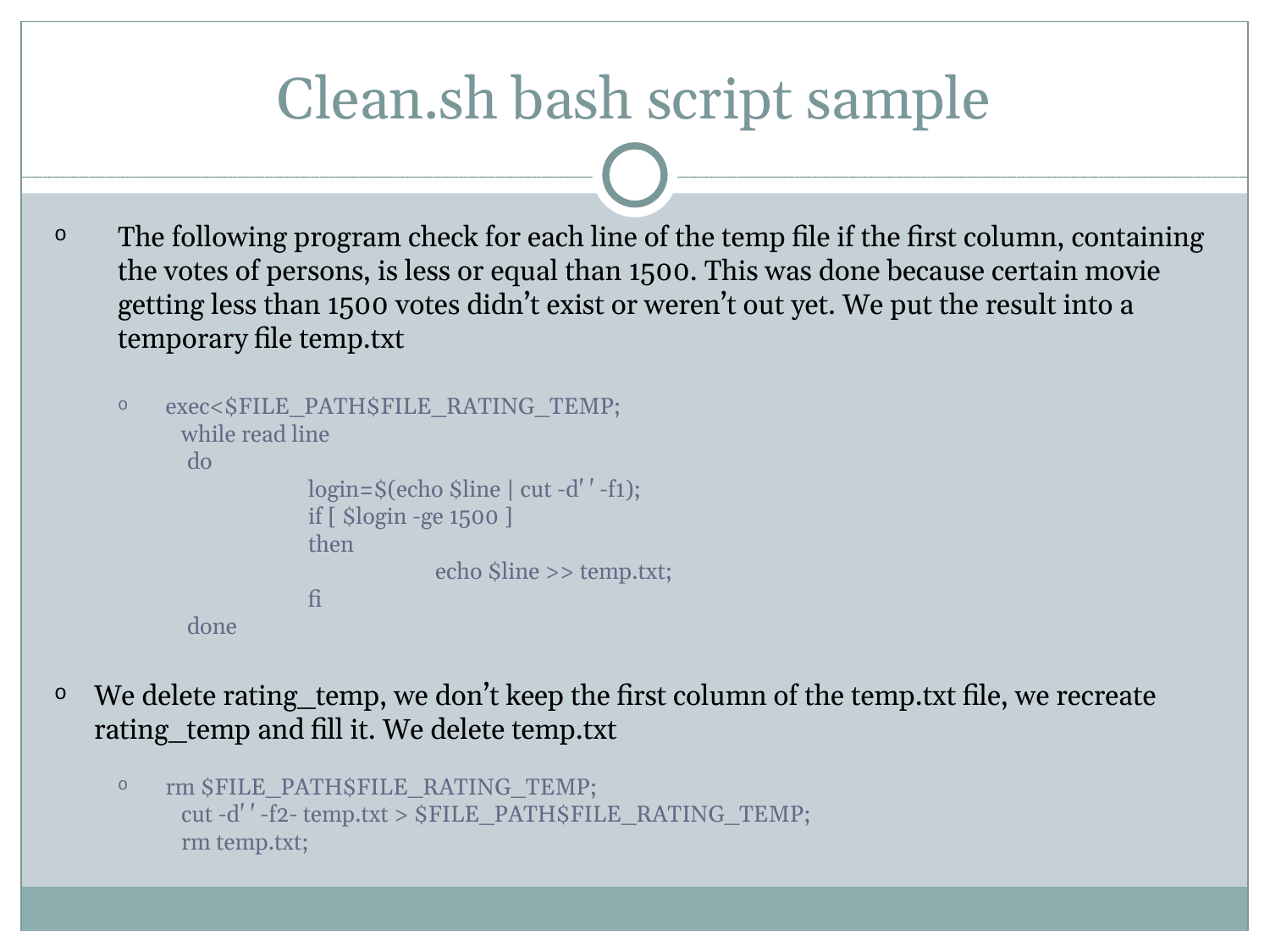

Clean.sh bash script sample
The following program check for each line of the temp file if the first column, containing the votes of persons, is less or equal than 1500. This was done because certain movie getting less than 1500 votes didn’t exist or weren’t out yet. We put the result into a temporary file temp.txt

exec<$FILE_PATH$FILE_RATING_TEMP;
while read line
 do
	login=$(echo $line | cut -d' ' -f1);
   	if [ $login -ge 1500 ]
	then
		echo $line >> temp.txt;
	fi
 done

We delete rating_temp, we don’t keep the first column of the temp.txt file, we recreate rating_temp and fill it. We delete temp.txt

rm $FILE_PATH$FILE_RATING_TEMP;
cut -d' ' -f2- temp.txt > $FILE_PATH$FILE_RATING_TEMP;
rm temp.txt;